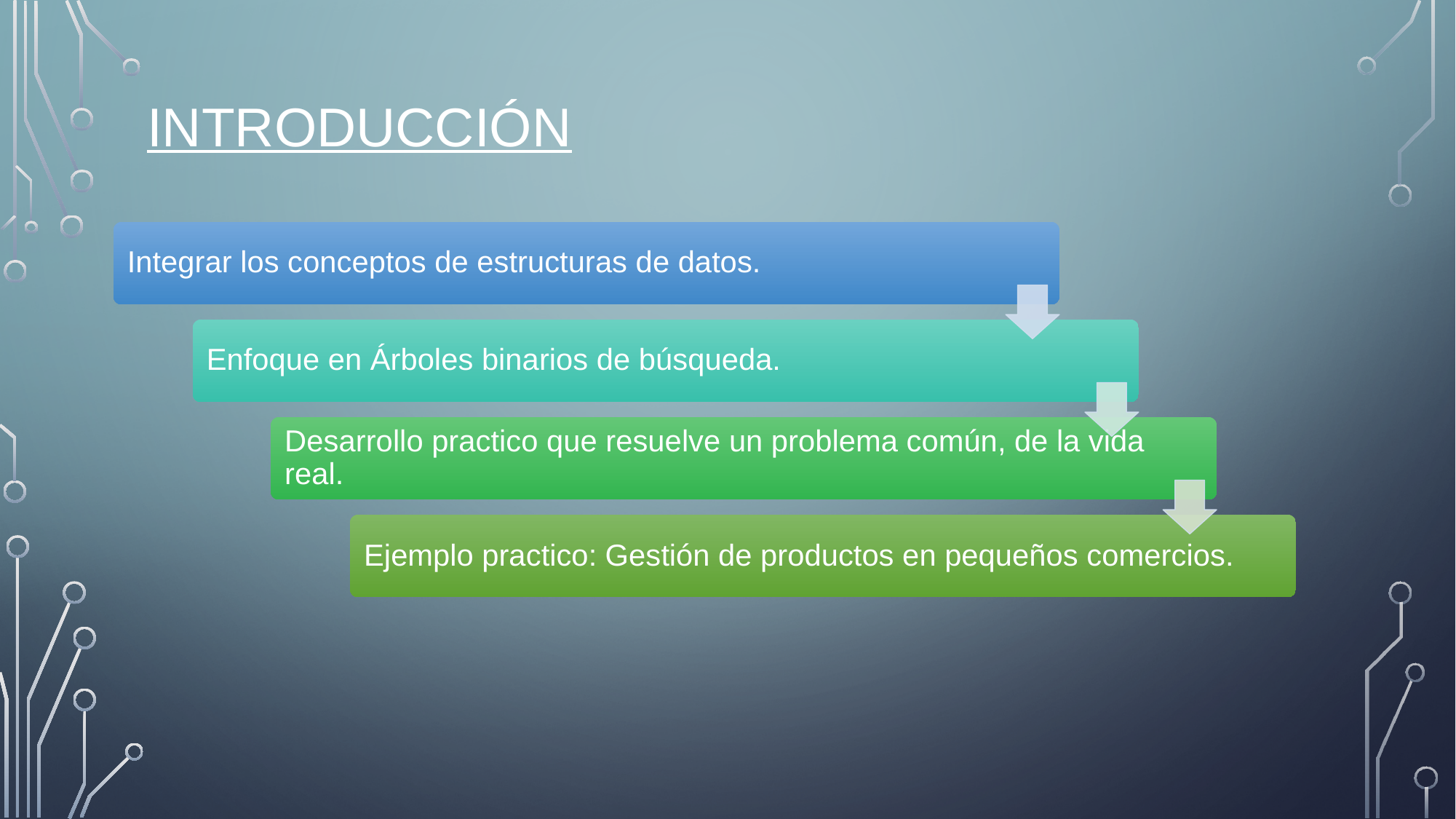

# Introducción
Integrar los conceptos de estructuras de datos.
Enfoque en Árboles binarios de búsqueda.
Desarrollo practico que resuelve un problema común, de la vida real.
Ejemplo practico: Gestión de productos en pequeños comercios.